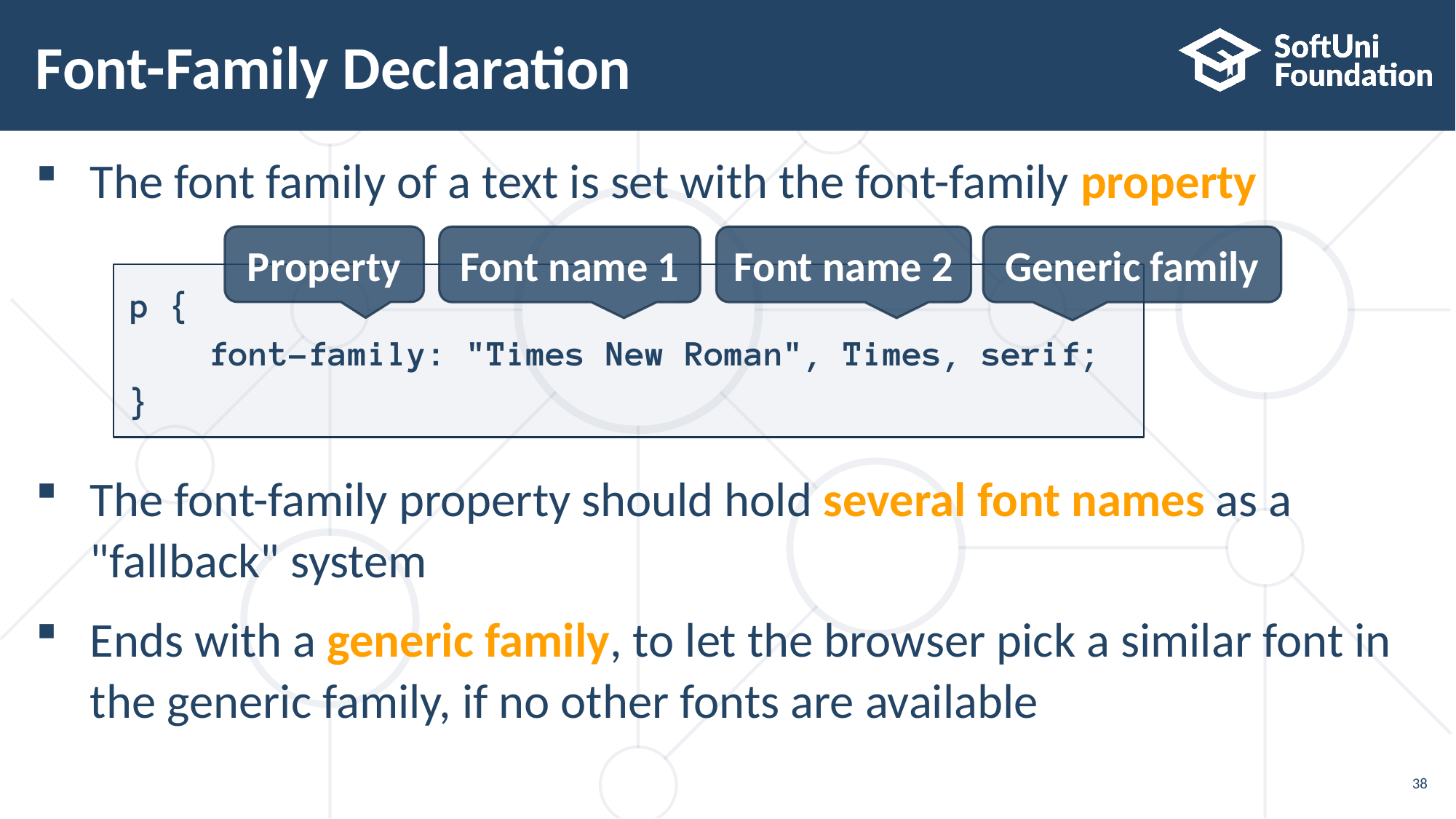

# Font-Family Declaration
The font family of a text is set with the font-family property

The font-family property should hold several font names as a
"fallback" system
Ends with a generic family, to let the browser pick a similar font in
the generic family, if no other fonts are available
Property
Font name 1
Font name 2
Generic family
p {
    font-family: "Times New Roman", Times, serif;
}
38